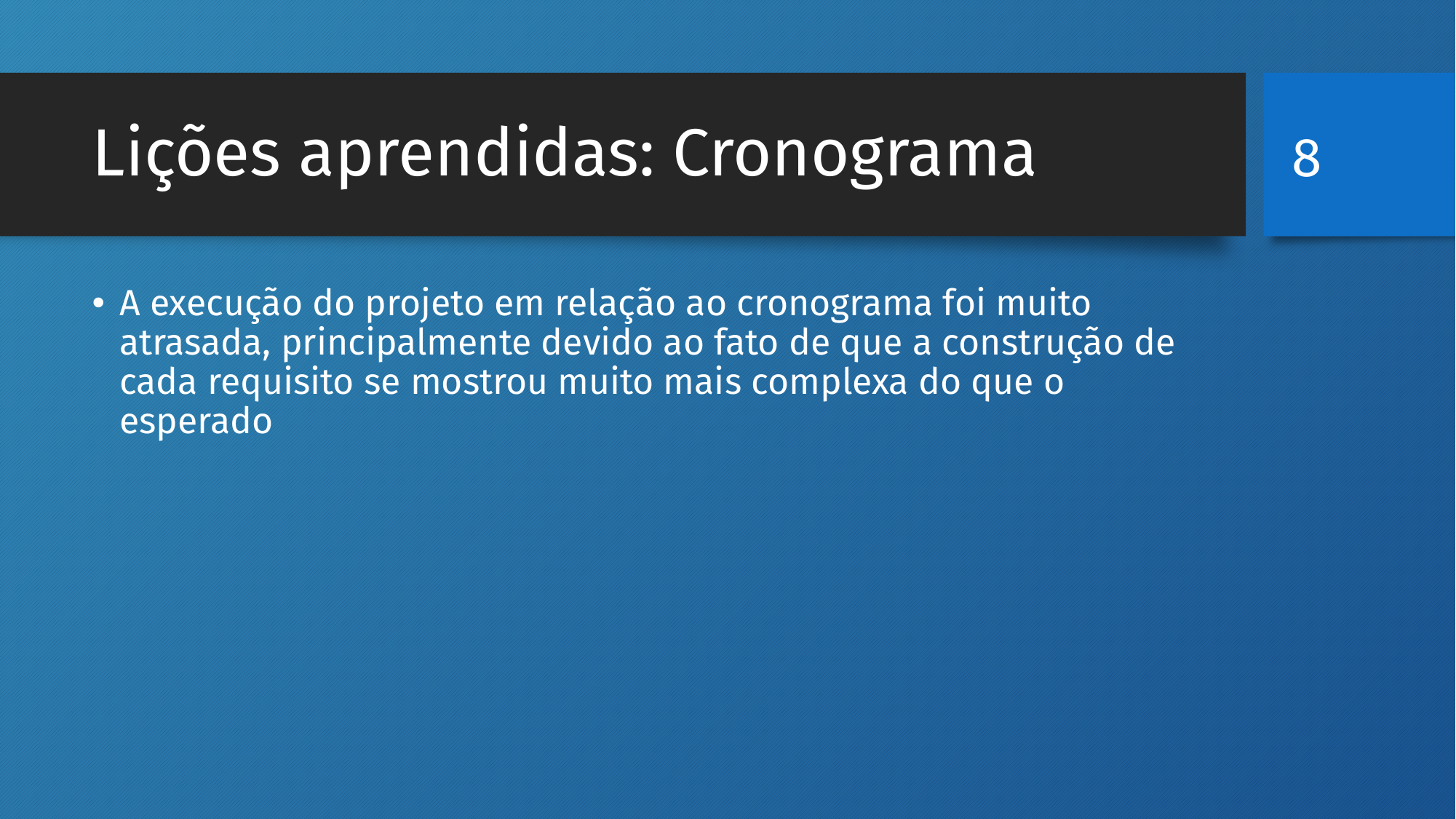

8
# Lições aprendidas: Cronograma
A execução do projeto em relação ao cronograma foi muito atrasada, principalmente devido ao fato de que a construção de cada requisito se mostrou muito mais complexa do que o esperado